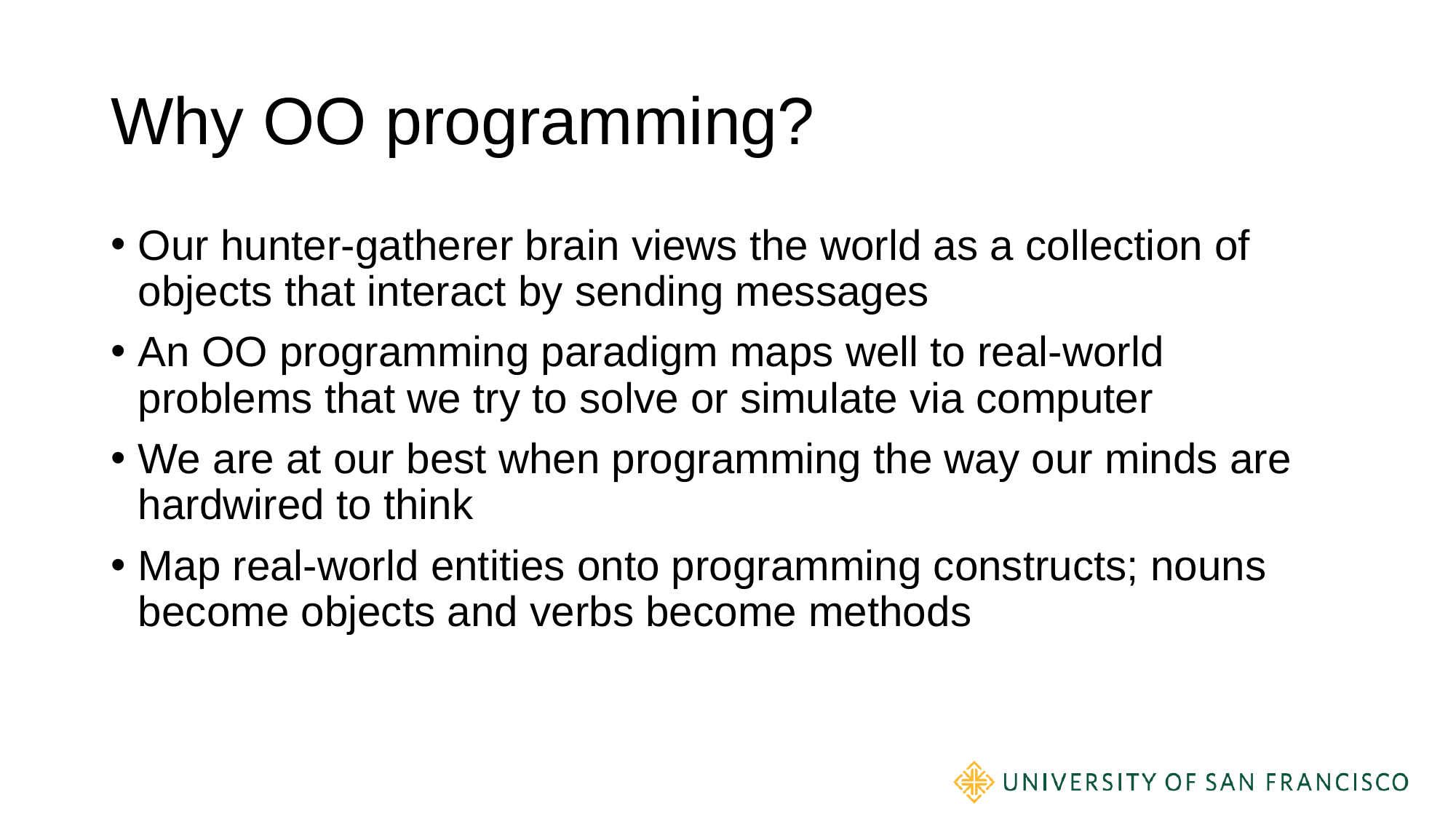

# Why OO programming?
Our hunter-gatherer brain views the world as a collection of objects that interact by sending messages
An OO programming paradigm maps well to real-world problems that we try to solve or simulate via computer
We are at our best when programming the way our minds are hardwired to think
Map real-world entities onto programming constructs; nouns become objects and verbs become methods